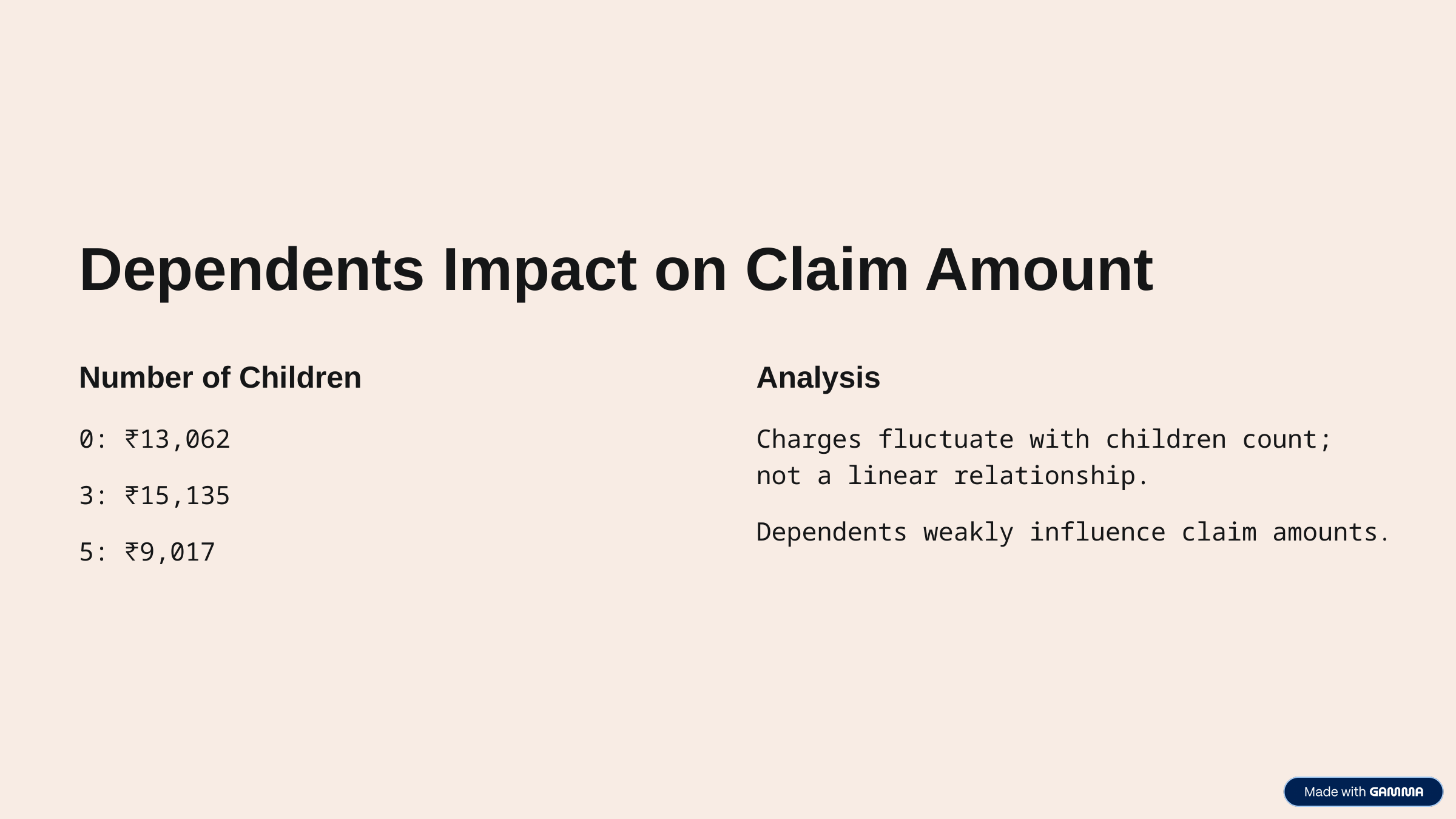

Dependents Impact on Claim Amount
Number of Children
Analysis
0: ₹13,062
Charges fluctuate with children count; not a linear relationship.
3: ₹15,135
Dependents weakly influence claim amounts.
5: ₹9,017